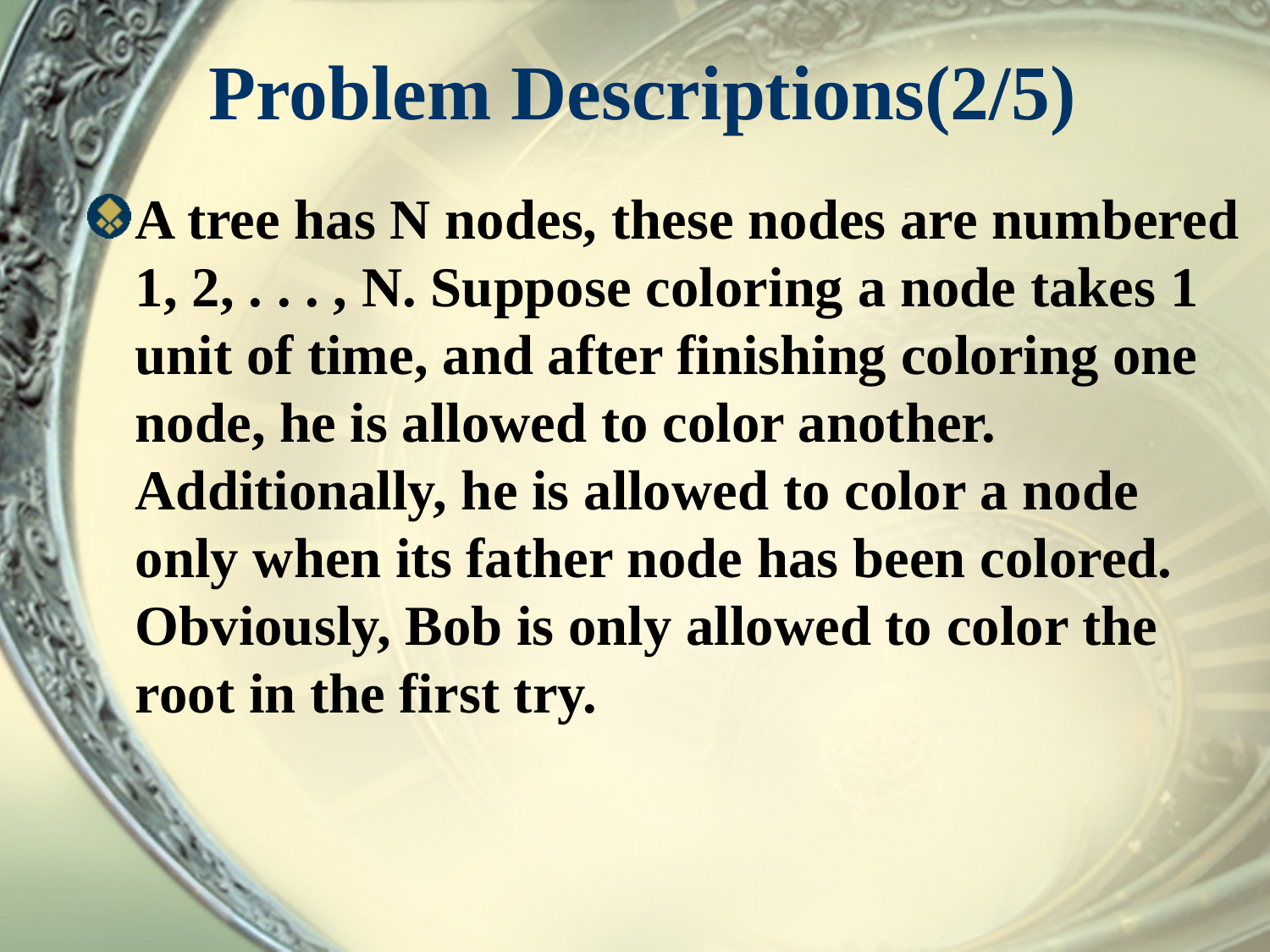

# Problem Descriptions(2/5)
A tree has N nodes, these nodes are numbered 1, 2, . . . , N. Suppose coloring a node takes 1 unit of time, and after finishing coloring one node, he is allowed to color another. Additionally, he is allowed to color a node only when its father node has been colored. Obviously, Bob is only allowed to color the root in the first try.